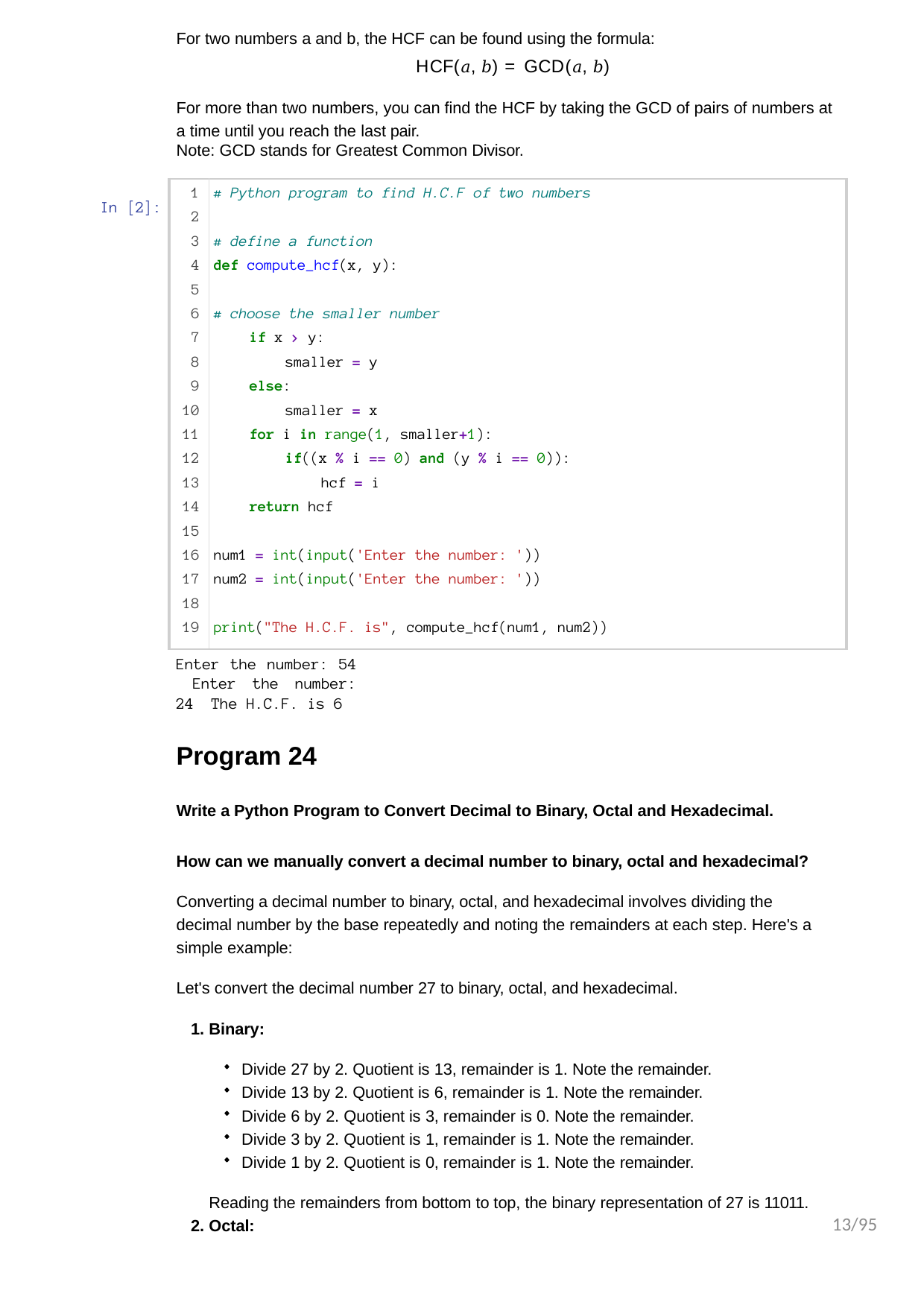

For two numbers a and b, the HCF can be found using the formula:
HCF(𝑎, 𝑏) = GCD(𝑎, 𝑏)

For more than two numbers, you can find the HCF by taking the GCD of pairs of numbers at  a time until you reach the last pair.
Note: GCD stands for Greatest Common Divisor.

In [2]:
| 1 | # Python program to find H.C.F of two numbers |
| --- | --- |
| 2 |  |
| 3 | # define a function |
| 4 | def compute\_hcf(x, y): |
| 5 |  |
| 6 | # choose the smaller number |
| 7 | if x > y: |
| 8 | smaller = y |
| 9 | else: |
| 10 | smaller = x |
| 11 | for i in range(1, smaller+1): |
| 12 | if((x % i == 0) and (y % i == 0)): |
| 13 | hcf = i |
| 14 | return hcf |
| 15 |  |
| 16 | num1 = int(input('Enter the number: ')) |
| 17 | num2 = int(input('Enter the number: ')) |
| 18 |  |
| 19 | print("The H.C.F. is", compute\_hcf(num1, num2)) |
Enter the number: 54  Enter the number: 24  The H.C.F. is 6
Program 24
Write a Python Program to Convert Decimal to Binary, Octal and Hexadecimal.

How can we manually convert a decimal number to binary, octal and hexadecimal?

Converting a decimal number to binary, octal, and hexadecimal involves dividing the  decimal number by the base repeatedly and noting the remainders at each step. Here's a  simple example:

Let's convert the decimal number 27 to binary, octal, and hexadecimal.

Binary:

Divide 27 by 2. Quotient is 13, remainder is 1. Note the remainder.
Divide 13 by 2. Quotient is 6, remainder is 1. Note the remainder.
Divide 6 by 2. Quotient is 3, remainder is 0. Note the remainder.
Divide 3 by 2. Quotient is 1, remainder is 1. Note the remainder.
Divide 1 by 2. Quotient is 0, remainder is 1. Note the remainder.

Reading the remainders from bottom to top, the binary representation of 27 is 11011.
Octal:

13/95